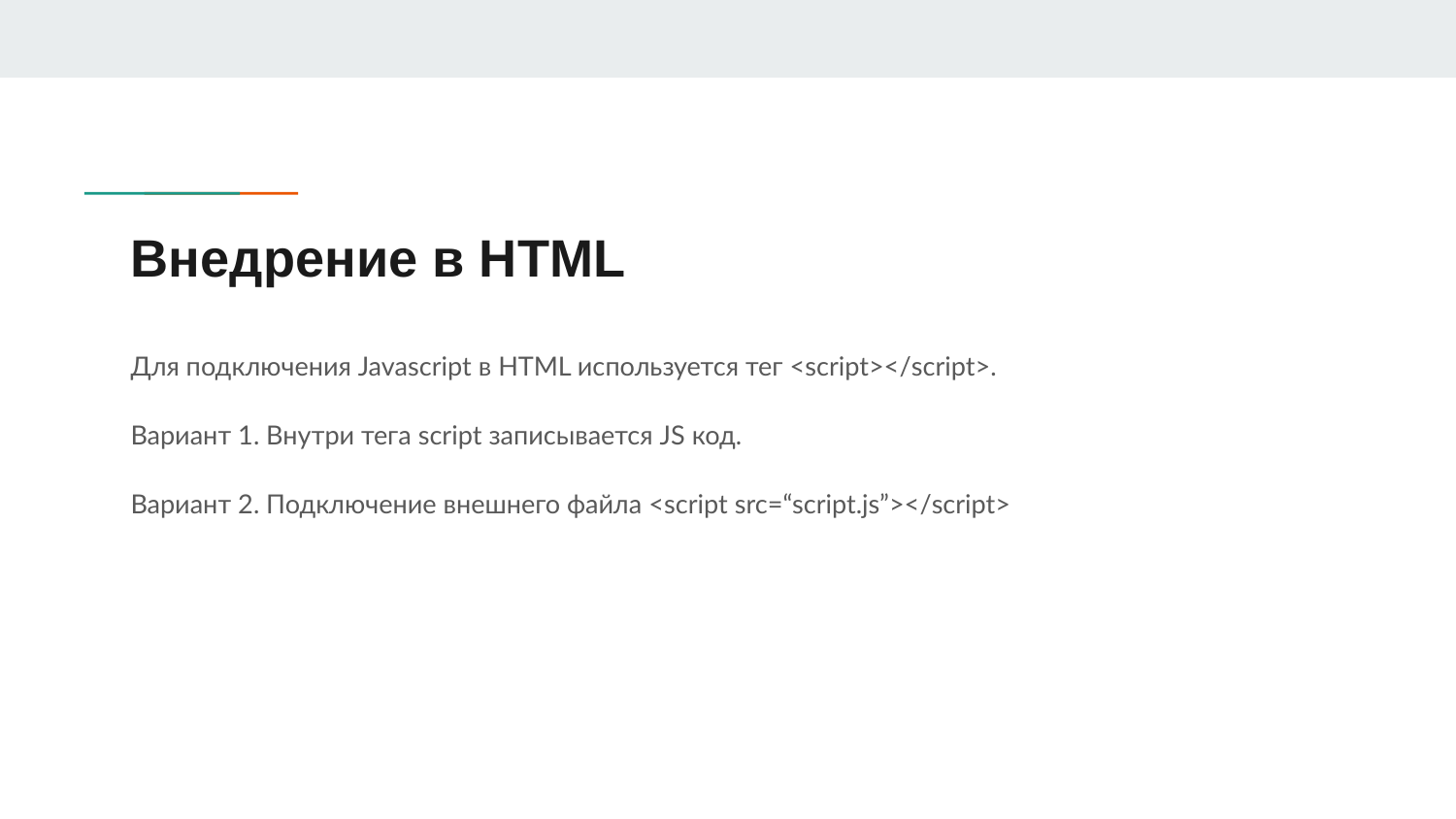

# Внедрение в HTML

Для подключения Javascript в HTML используется тег <script></script>.
Вариант 1. Внутри тега script записывается JS код.
Вариант 2. Подключение внешнего файла <script src=“script.js”></script>